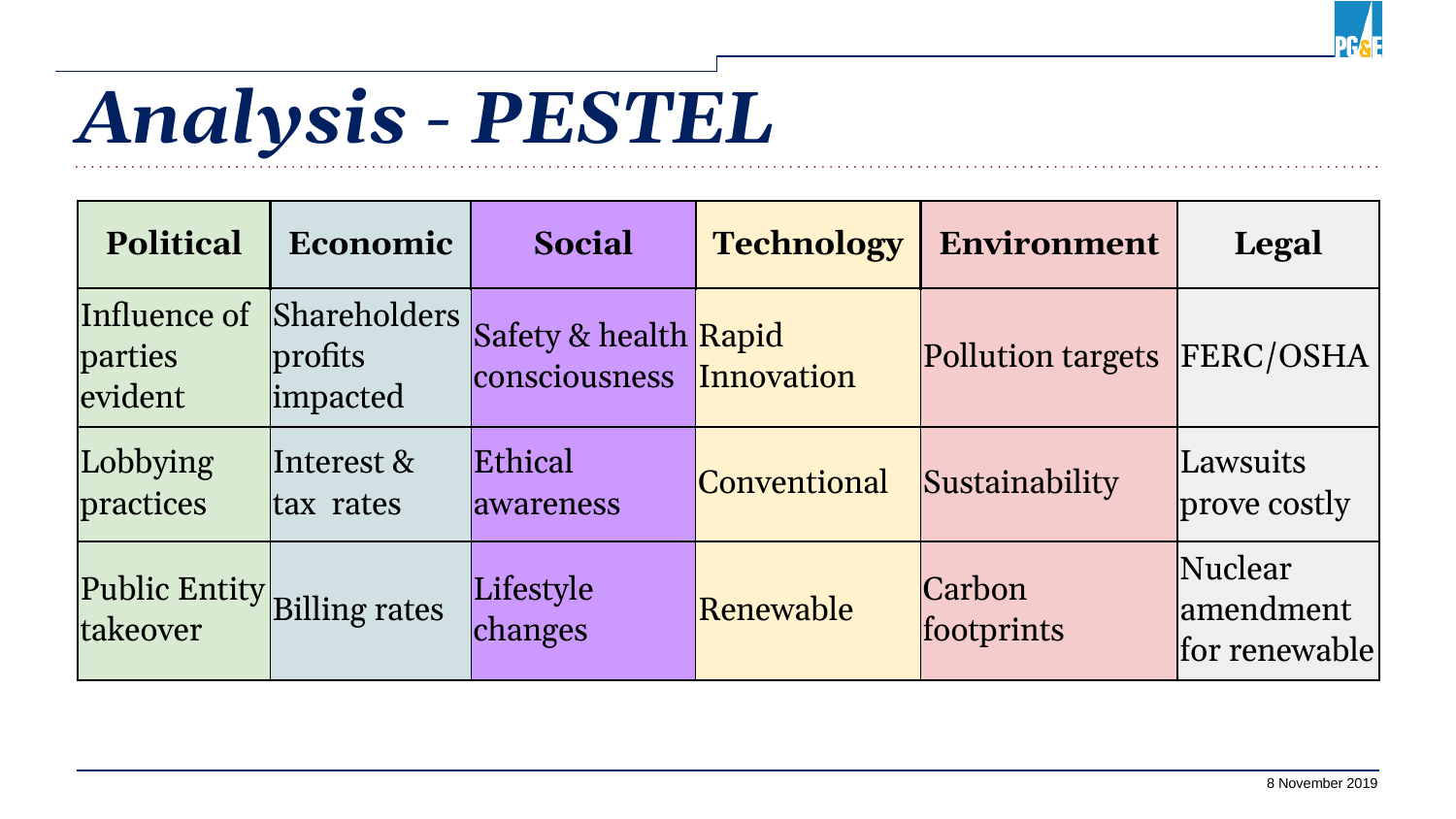

# Analysis - PESTEL
| Political | Economic | Social | Technology | Environment | Legal |
| --- | --- | --- | --- | --- | --- |
| Influence of parties evident | Shareholders profits impacted | Safety & health consciousness | Rapid Innovation | Pollution targets | FERC/OSHA |
| Lobbying practices | Interest & tax  rates | Ethical awareness | Conventional | Sustainability | Lawsuits prove costly |
| Public Entity takeover | Billing rates | Lifestyle changes | Renewable | Carbon footprints | Nuclear amendment for renewable |